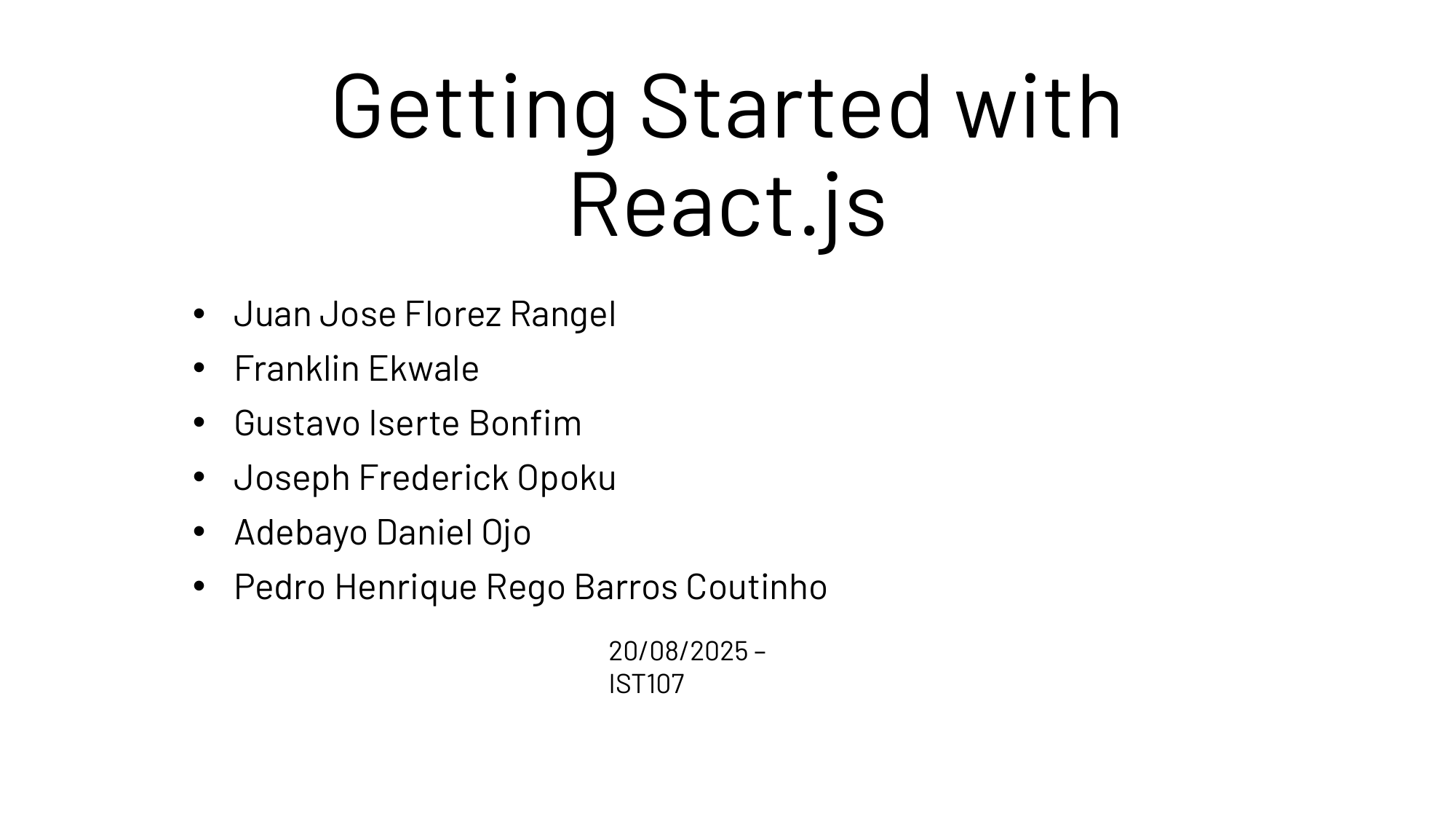

# Getting Started with React.js
Juan Jose Florez Rangel
Franklin Ekwale
Gustavo Iserte Bonfim
Joseph Frederick Opoku
Adebayo Daniel Ojo
Pedro Henrique Rego Barros Coutinho
20/08/2025 – IST107